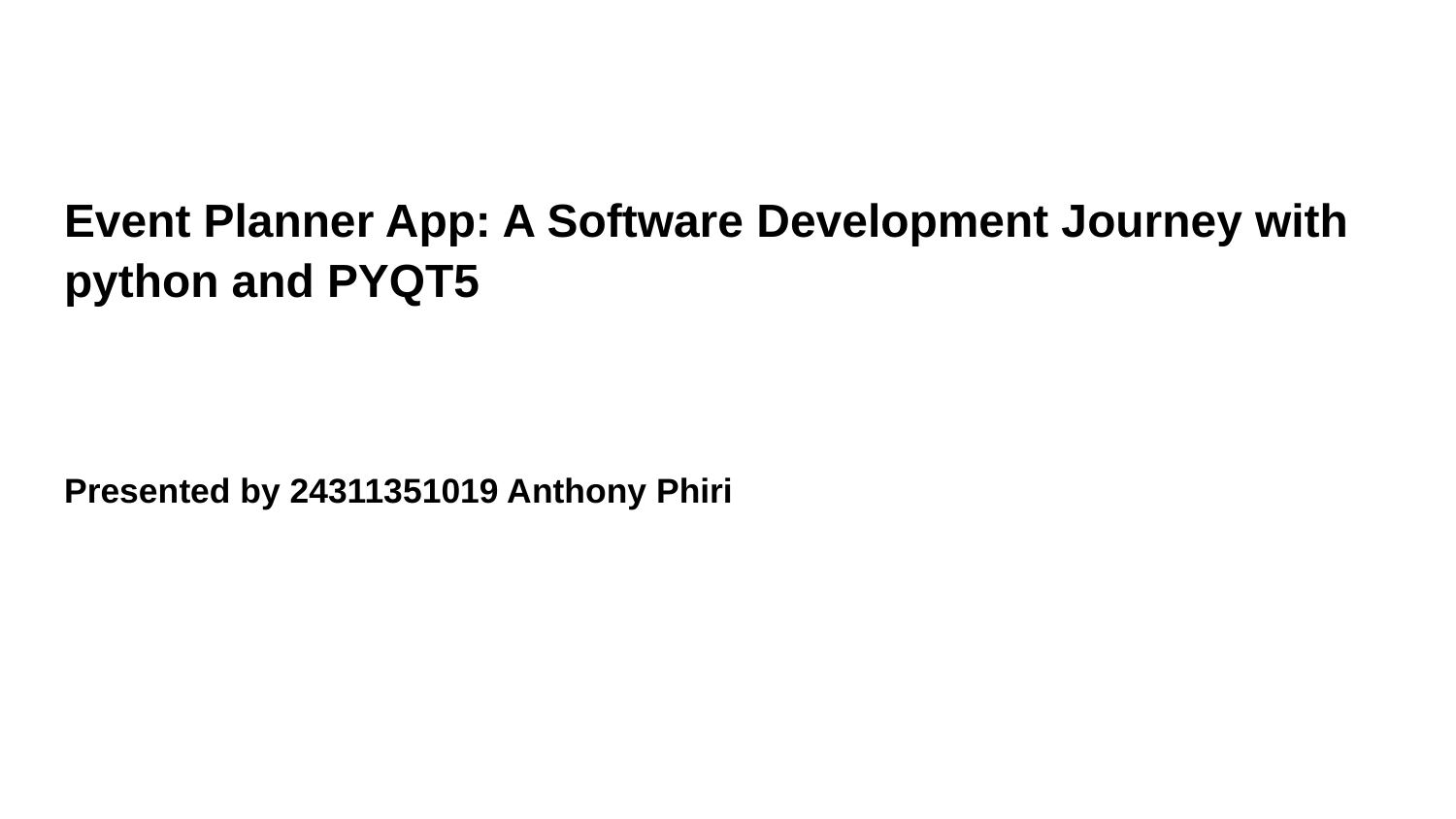

# Event Planner App: A Software Development Journey with python and PYQT5

Presented by 24311351019 Anthony Phiri